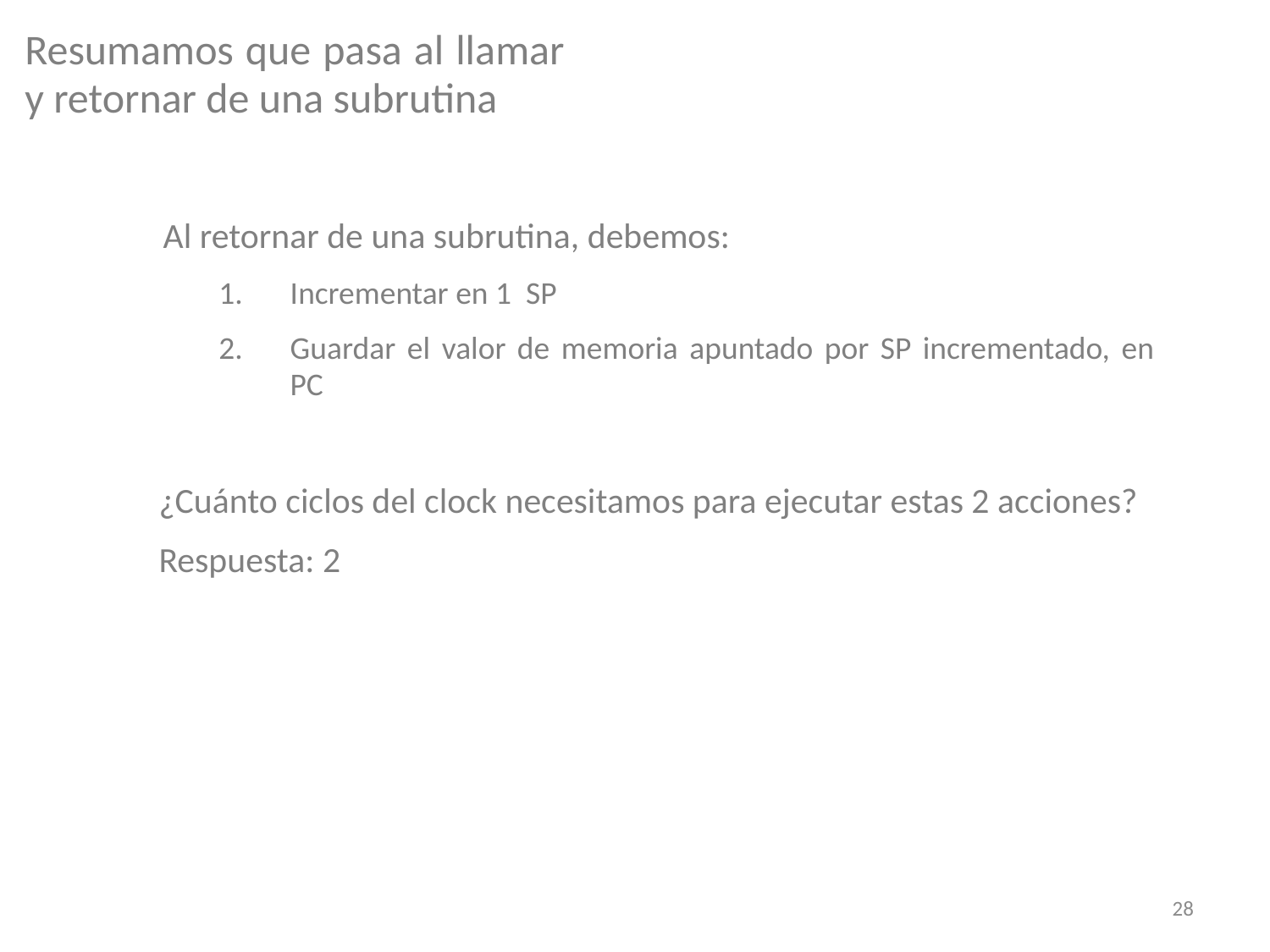

Resumamos que pasa al llamar y retornar de una subrutina
Al retornar de una subrutina, debemos:
Incrementar en 1  SP
Guardar el valor de memoria apuntado por SP incrementado, en PC

¿Cuánto ciclos del clock necesitamos para ejecutar estas 2 acciones?
Respuesta: 2
28